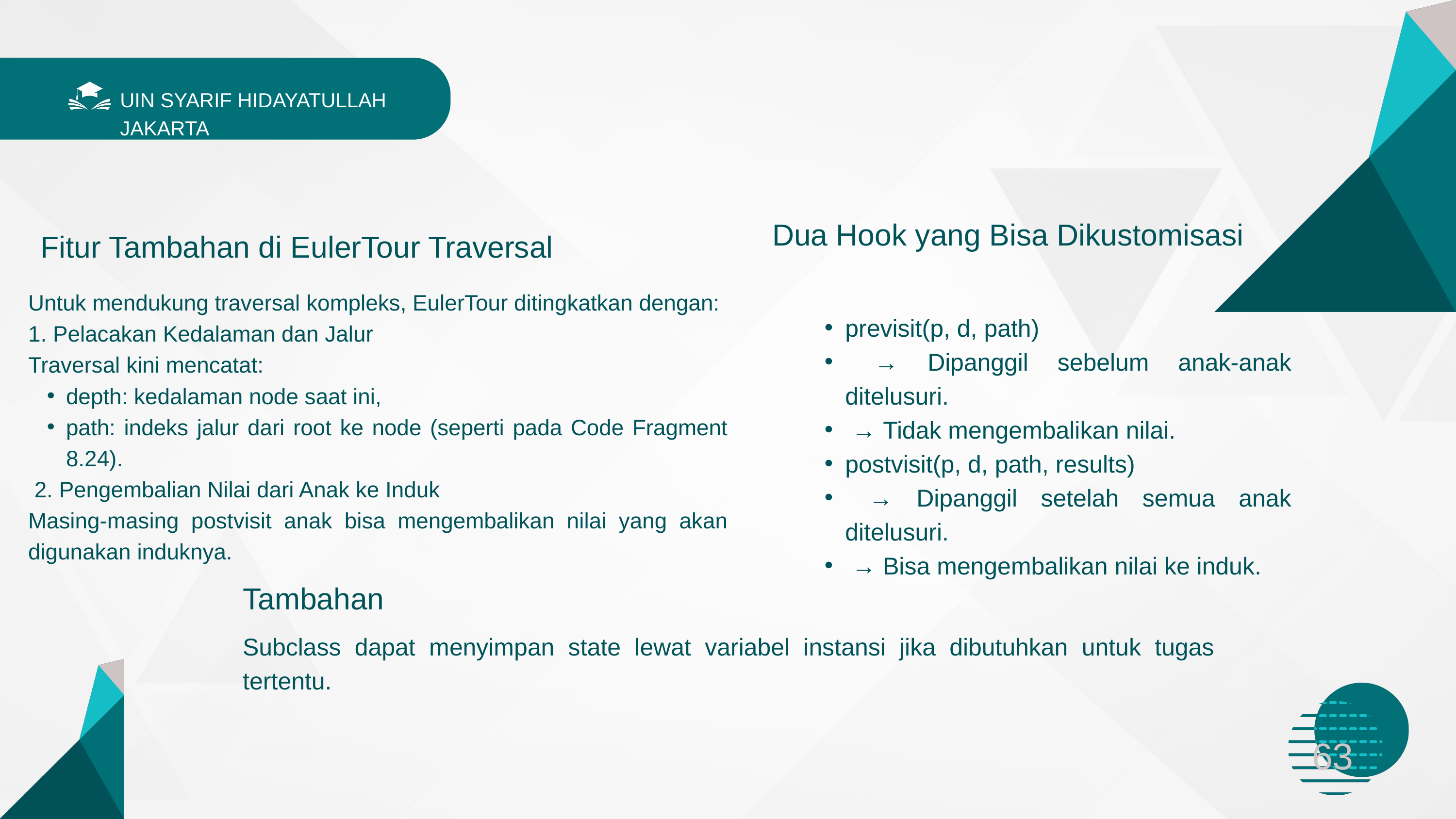

UIN SYARIF HIDAYATULLAH JAKARTA
Dua Hook yang Bisa Dikustomisasi
Fitur Tambahan di EulerTour Traversal
Untuk mendukung traversal kompleks, EulerTour ditingkatkan dengan:
1. Pelacakan Kedalaman dan Jalur
Traversal kini mencatat:
depth: kedalaman node saat ini,
path: indeks jalur dari root ke node (seperti pada Code Fragment 8.24).
 2. Pengembalian Nilai dari Anak ke Induk
Masing-masing postvisit anak bisa mengembalikan nilai yang akan digunakan induknya.
previsit(p, d, path)
 → Dipanggil sebelum anak-anak ditelusuri.
 → Tidak mengembalikan nilai.
postvisit(p, d, path, results)
 → Dipanggil setelah semua anak ditelusuri.
 → Bisa mengembalikan nilai ke induk.
Tambahan
Subclass dapat menyimpan state lewat variabel instansi jika dibutuhkan untuk tugas tertentu.

63